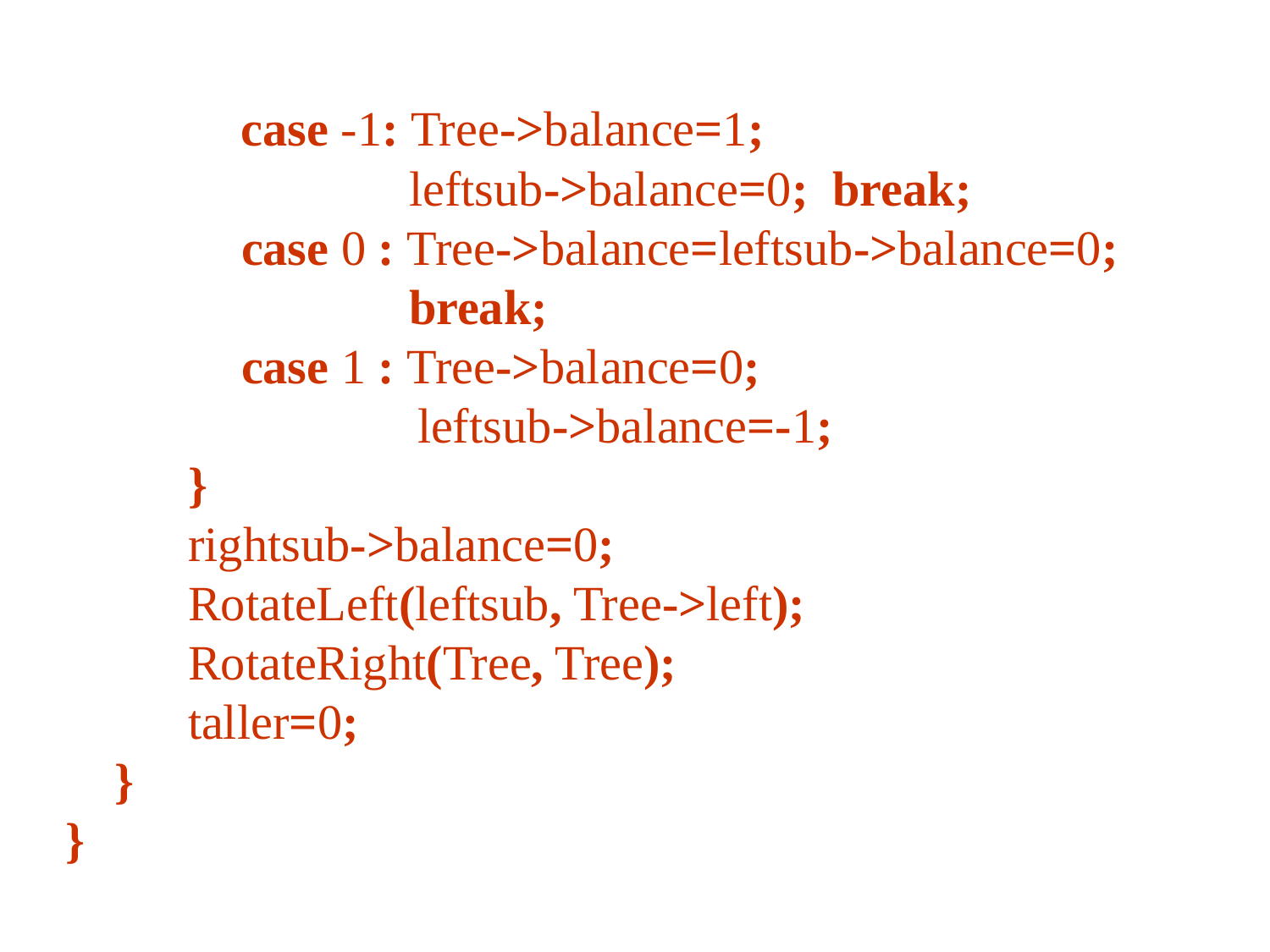

case -1: Tree->balance=1;
                               leftsub->balance=0;  break;
	       case 0 : Tree->balance=leftsub->balance=0;
                               break;
	       case 1 : Tree->balance=0;
   		           leftsub->balance=-1;
             }
             rightsub->balance=0;
             RotateLeft(leftsub, Tree->left);
             RotateRight(Tree, Tree);
             taller=0;
       }
   }
139